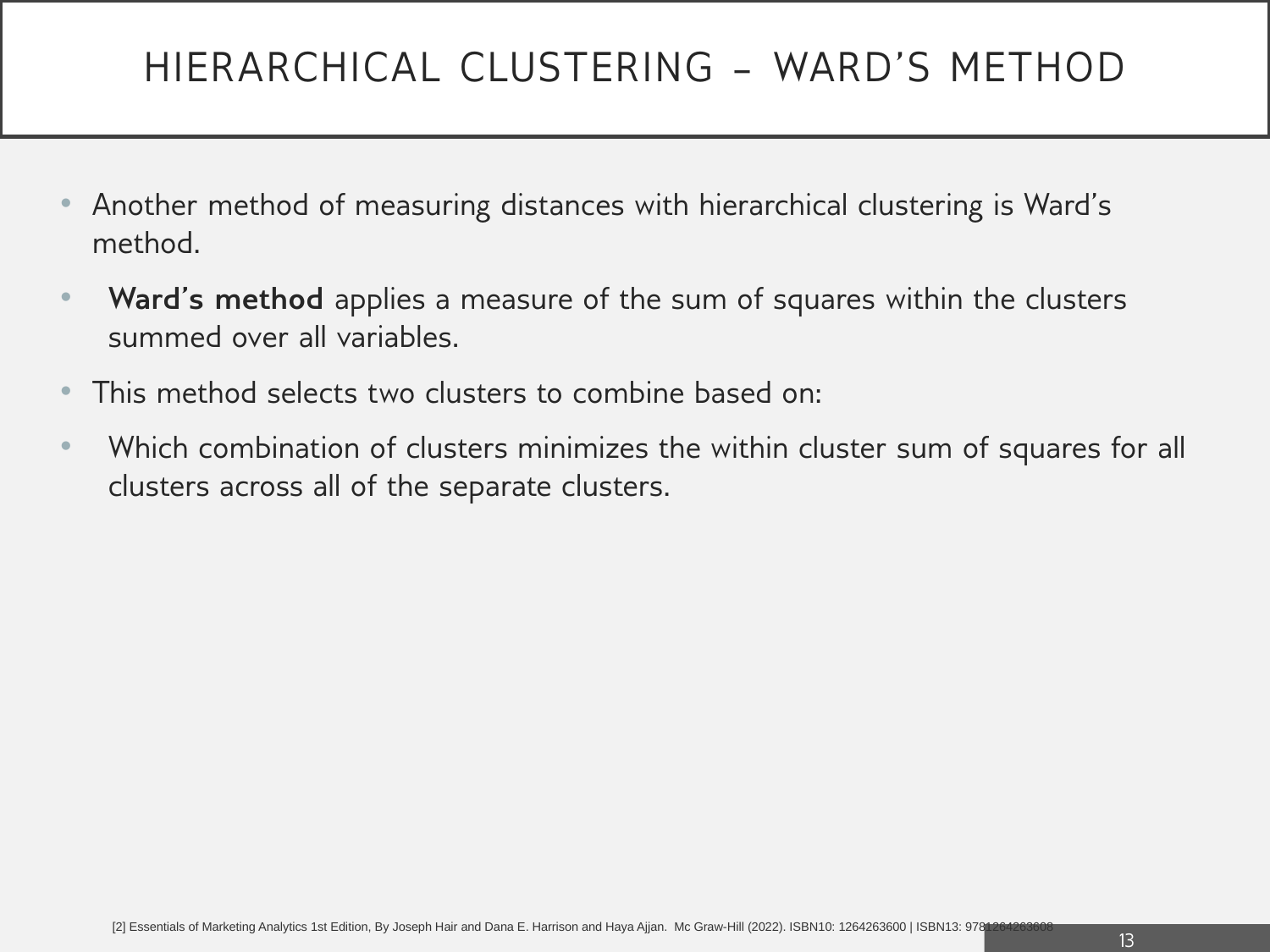

# Hierarchical Clustering – Ward’s Method
Another method of measuring distances with hierarchical clustering is Ward’s method.
Ward’s method applies a measure of the sum of squares within the clusters summed over all variables.
This method selects two clusters to combine based on:
Which combination of clusters minimizes the within cluster sum of squares for all clusters across all of the separate clusters.
[2] Essentials of Marketing Analytics 1st Edition, By Joseph Hair and Dana E. Harrison and Haya Ajjan.  Mc Graw-Hill (2022). ISBN10: 1264263600 | ISBN13: 9781264263608
13